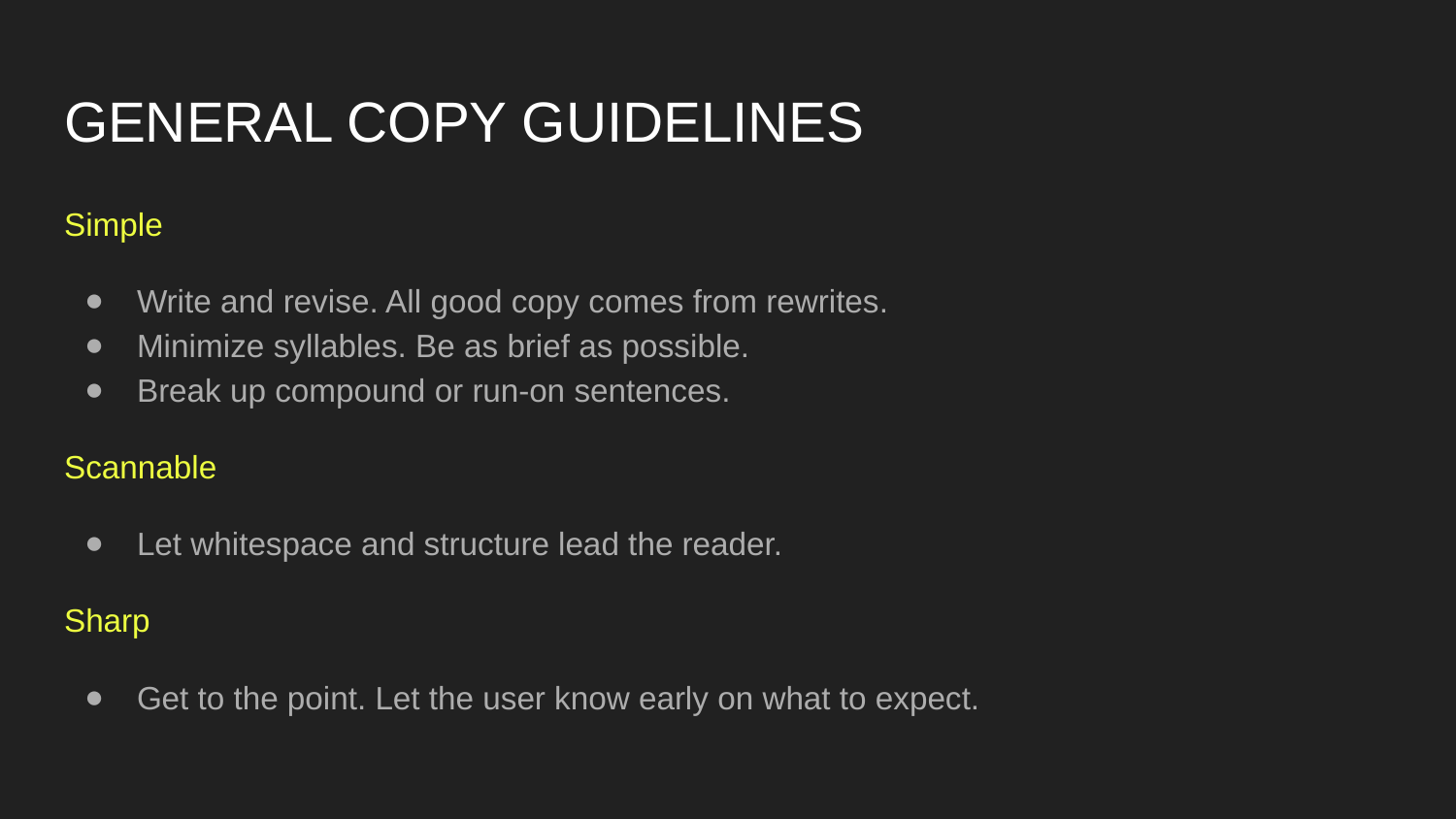

# GENERAL COPY GUIDELINES
Simple
Write and revise. All good copy comes from rewrites.
Minimize syllables. Be as brief as possible.
Break up compound or run-on sentences.
Scannable
Let whitespace and structure lead the reader.
Sharp
Get to the point. Let the user know early on what to expect.